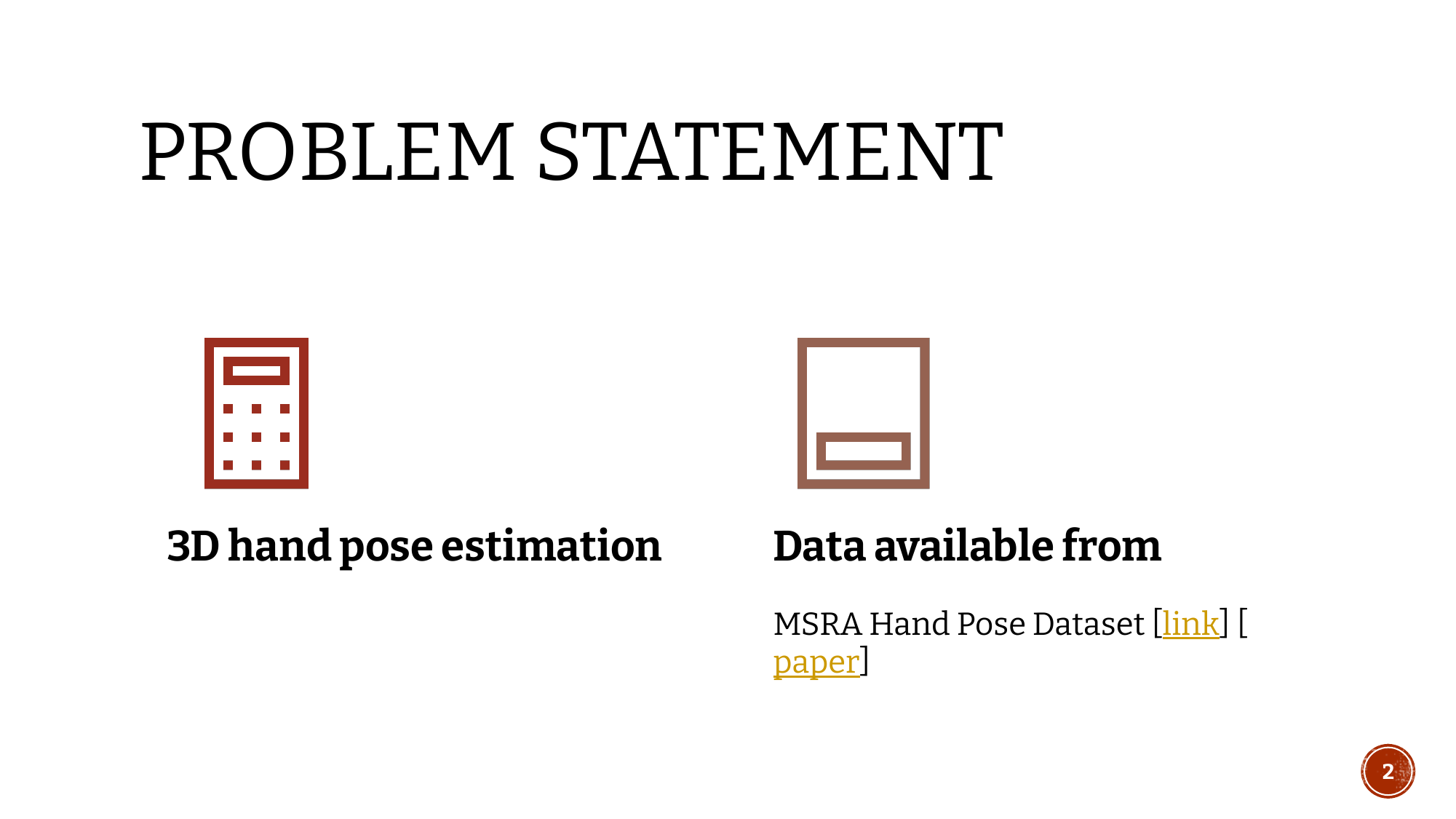

# Problem Statement
3D hand pose estimation
Data available from
MSRA Hand Pose Dataset [link] [paper]
2